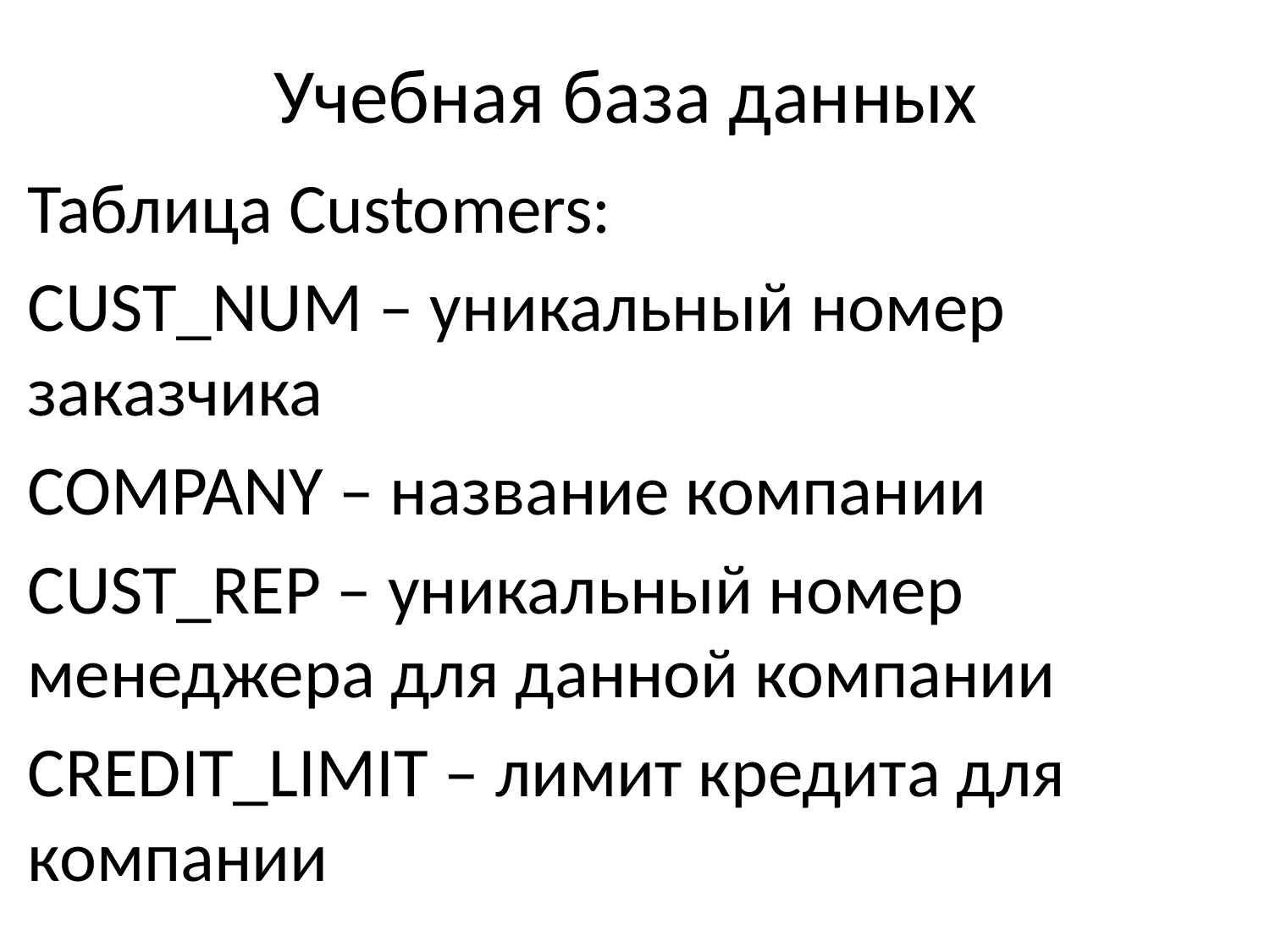

# Учебная база данных
Таблица Customers:
CUST_NUM – уникальный номер заказчика
COMPANY – название компании
CUST_REP – уникальный номер менеджера для данной компании
CREDIT_LIMIT – лимит кредита для компании